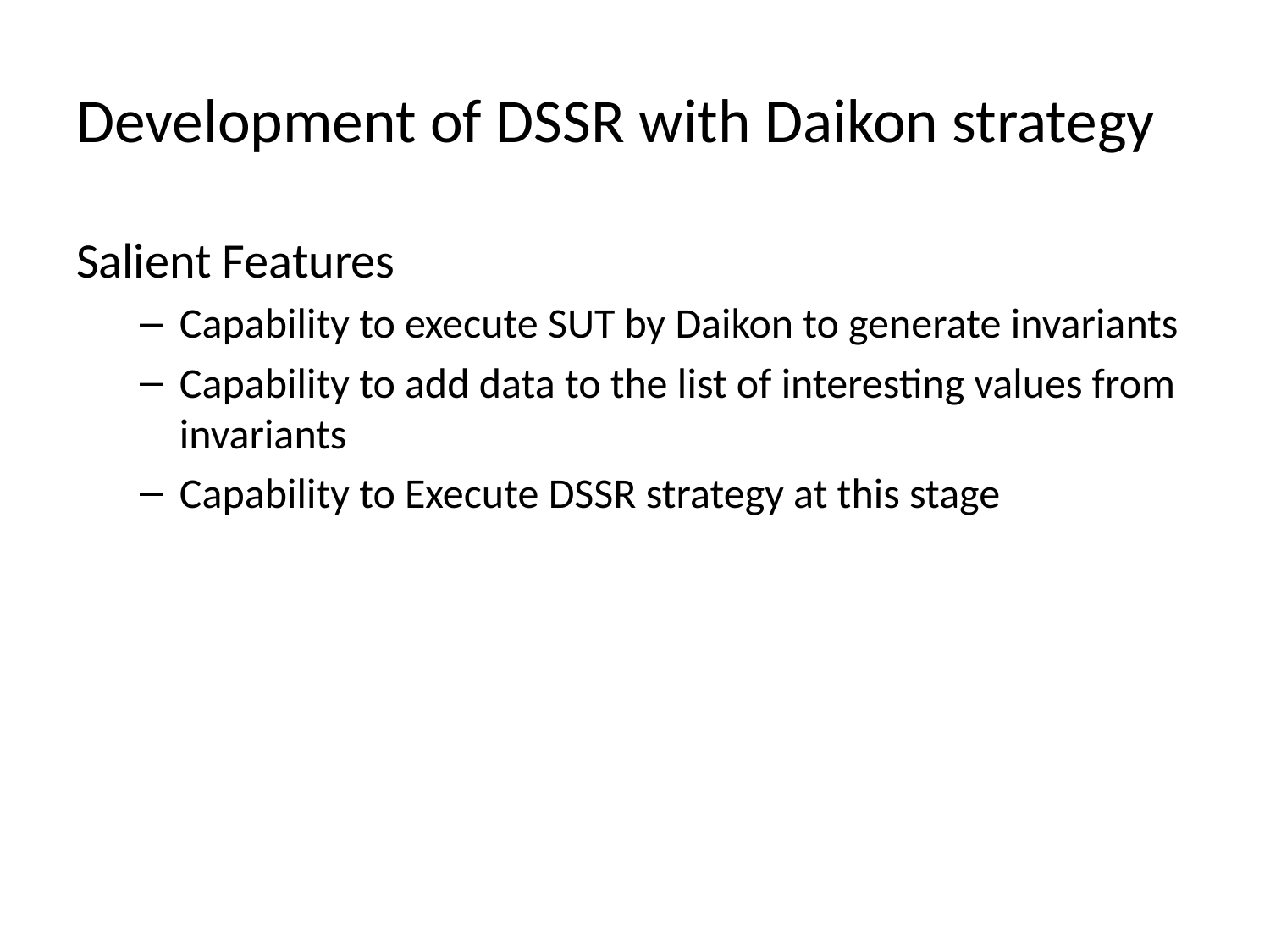

# Development of DSSR with Daikon strategy
Salient Features
Capability to execute SUT by Daikon to generate invariants
Capability to add data to the list of interesting values from invariants
Capability to Execute DSSR strategy at this stage